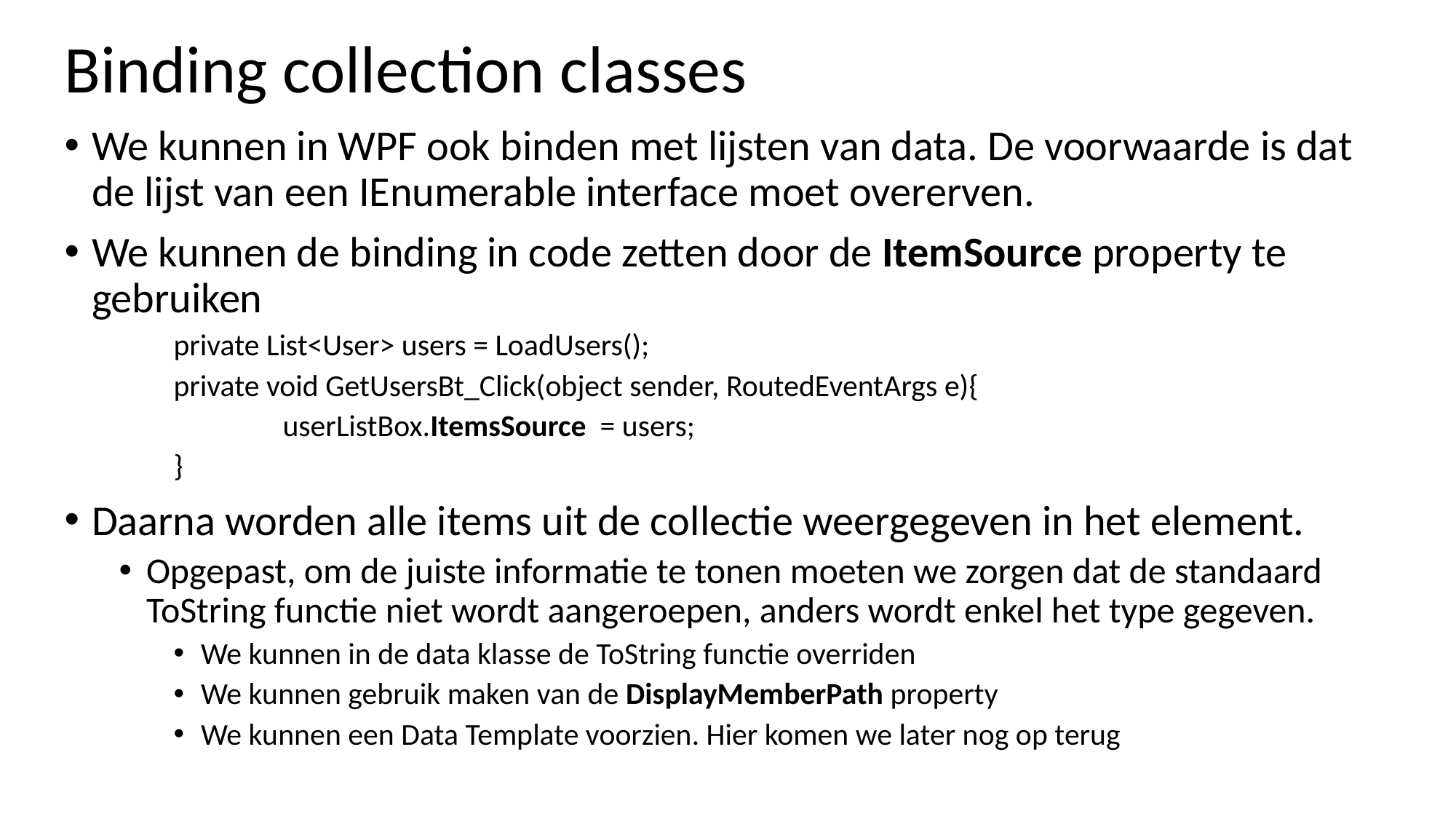

# Binding collection classes
We kunnen in WPF ook binden met lijsten van data. De voorwaarde is dat de lijst van een IEnumerable interface moet overerven.
We kunnen de binding in code zetten door de ItemSource property te gebruiken
private List<User> users = LoadUsers();
private void GetUsersBt_Click(object sender, RoutedEventArgs e){
	userListBox.ItemsSource  = users;
}
Daarna worden alle items uit de collectie weergegeven in het element.
Opgepast, om de juiste informatie te tonen moeten we zorgen dat de standaard ToString functie niet wordt aangeroepen, anders wordt enkel het type gegeven.
We kunnen in de data klasse de ToString functie overriden
We kunnen gebruik maken van de DisplayMemberPath property
We kunnen een Data Template voorzien. Hier komen we later nog op terug